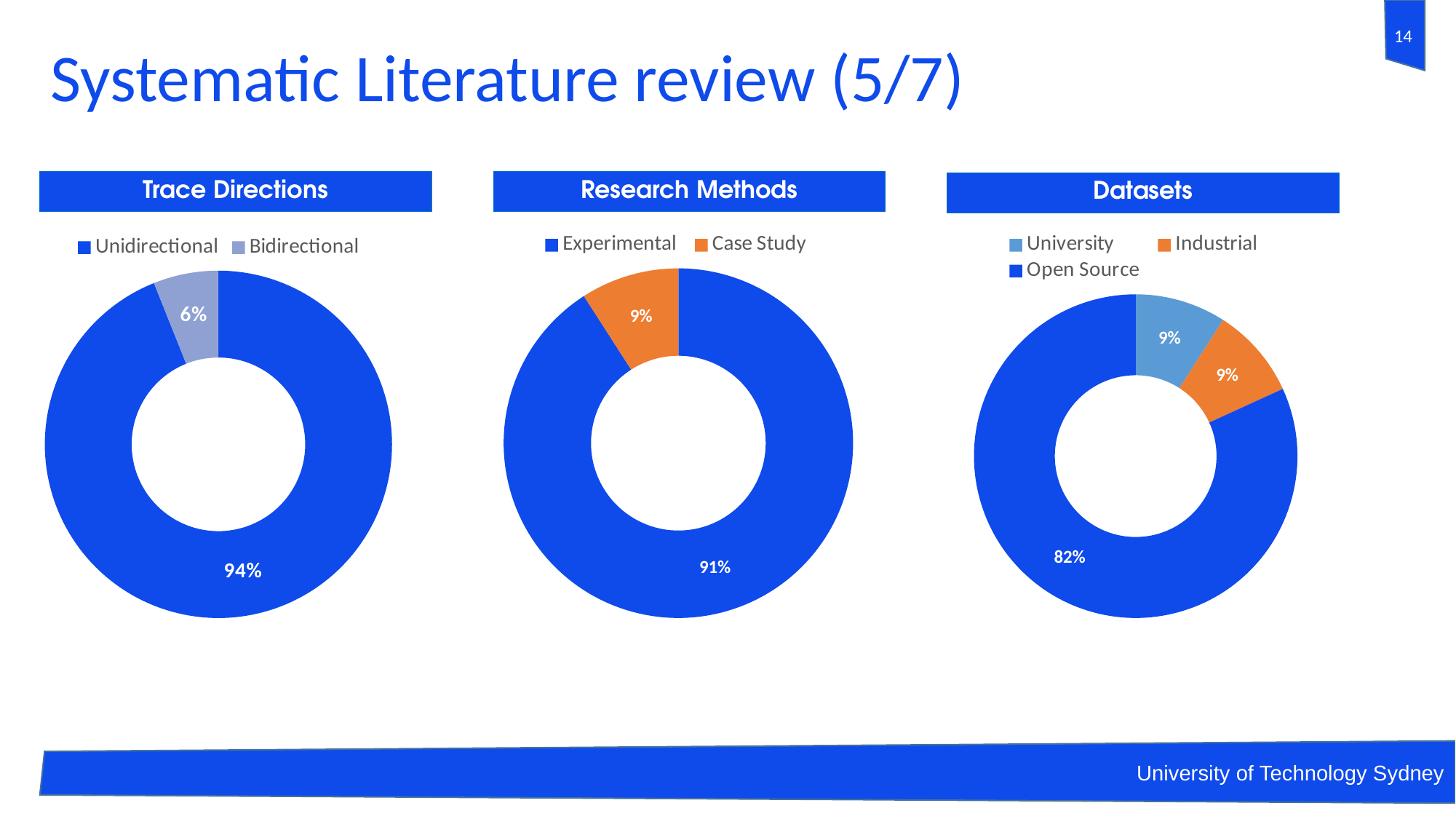

14
# Systematic Literature review (5/7)
Trace Directions
Research Methods
Datasets

### Chart

| Category | Sales |
|---|---|
| Experimental  | 30.0 |
| Case Study  | 3.0 |

### Chart

| Category | Sales |
|---|---|
| University  | 3.0 |
| Industrial  | 3.0 |
| Open Source  | 27.0 |

### Chart

| Category | Sales |
|---|---|
| Unidirectional | 31.0 |
| Bidirectional | 2.0 |
University of Technology Sydney

14